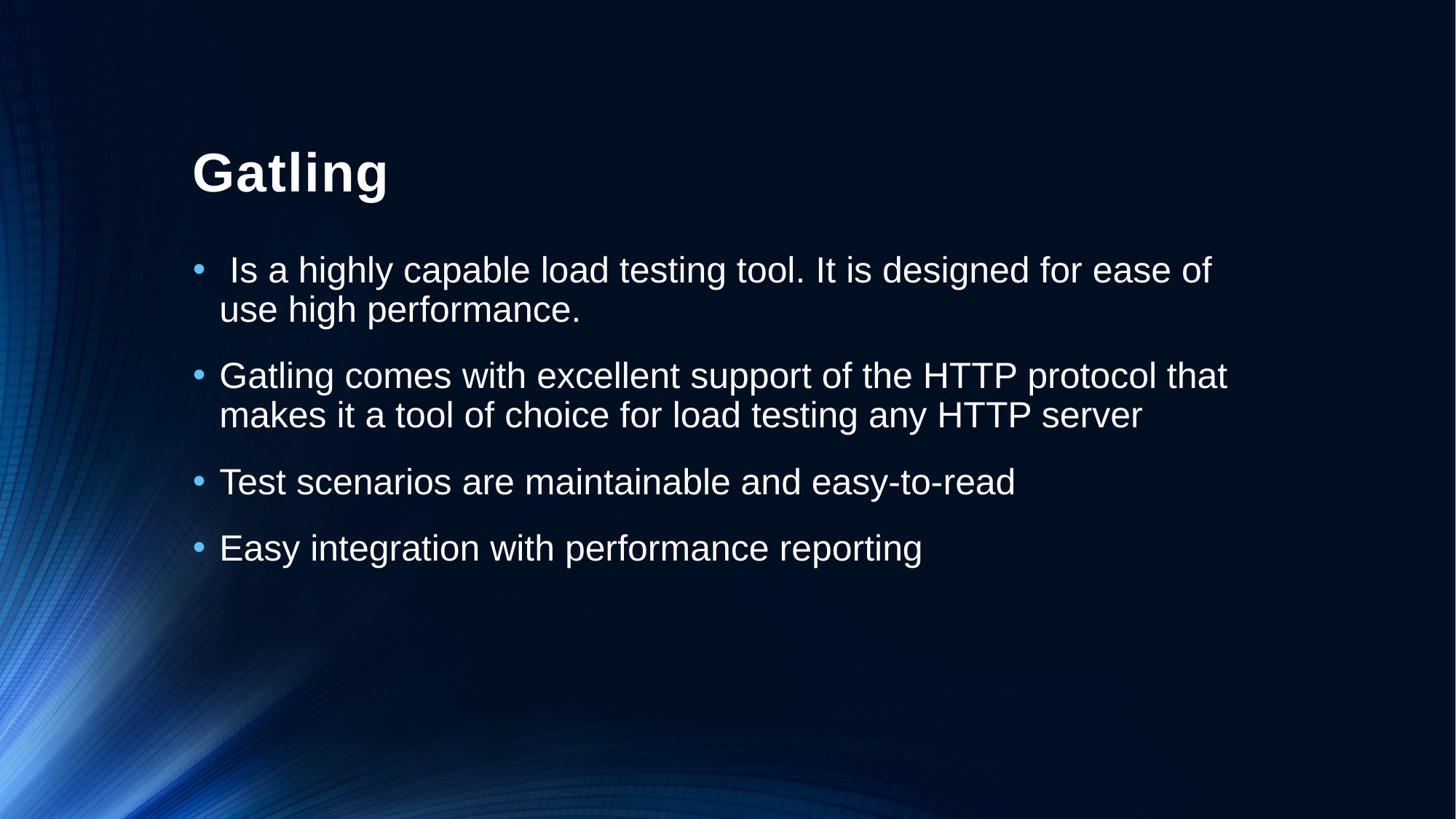

# Gatling
 Is a highly capable load testing tool. It is designed for ease of use high performance.
Gatling comes with excellent support of the HTTP protocol that makes it a tool of choice for load testing any HTTP server
Test scenarios are maintainable and easy-to-read
Easy integration with performance reporting